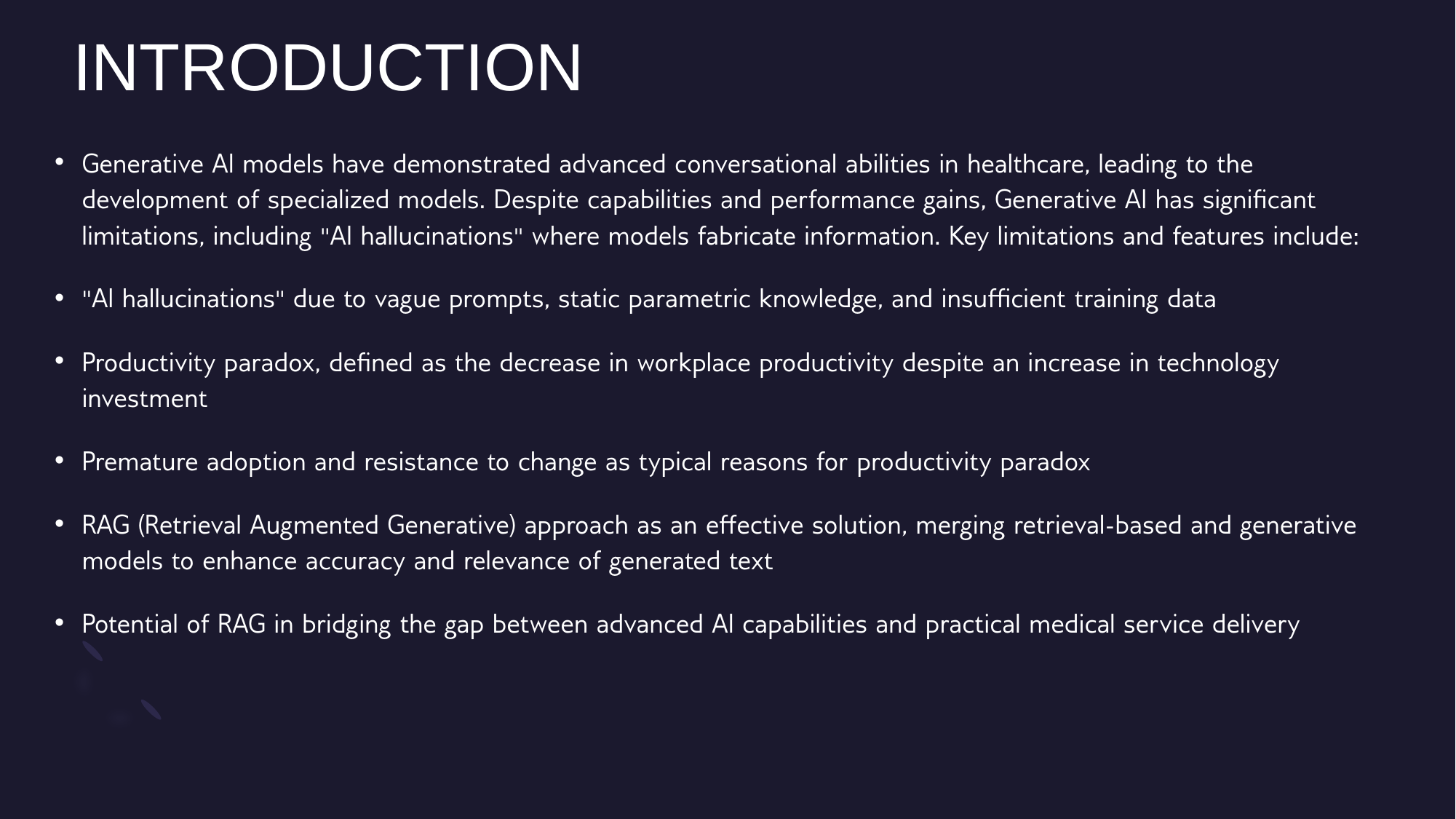

# INTRODUCTION
Generative AI models have demonstrated advanced conversational abilities in healthcare, leading to the development of specialized models. Despite capabilities and performance gains, Generative AI has significant limitations, including "AI hallucinations" where models fabricate information. Key limitations and features include:
"AI hallucinations" due to vague prompts, static parametric knowledge, and insufficient training data
Productivity paradox, defined as the decrease in workplace productivity despite an increase in technology investment
Premature adoption and resistance to change as typical reasons for productivity paradox
RAG (Retrieval Augmented Generative) approach as an effective solution, merging retrieval-based and generative models to enhance accuracy and relevance of generated text
Potential of RAG in bridging the gap between advanced AI capabilities and practical medical service delivery